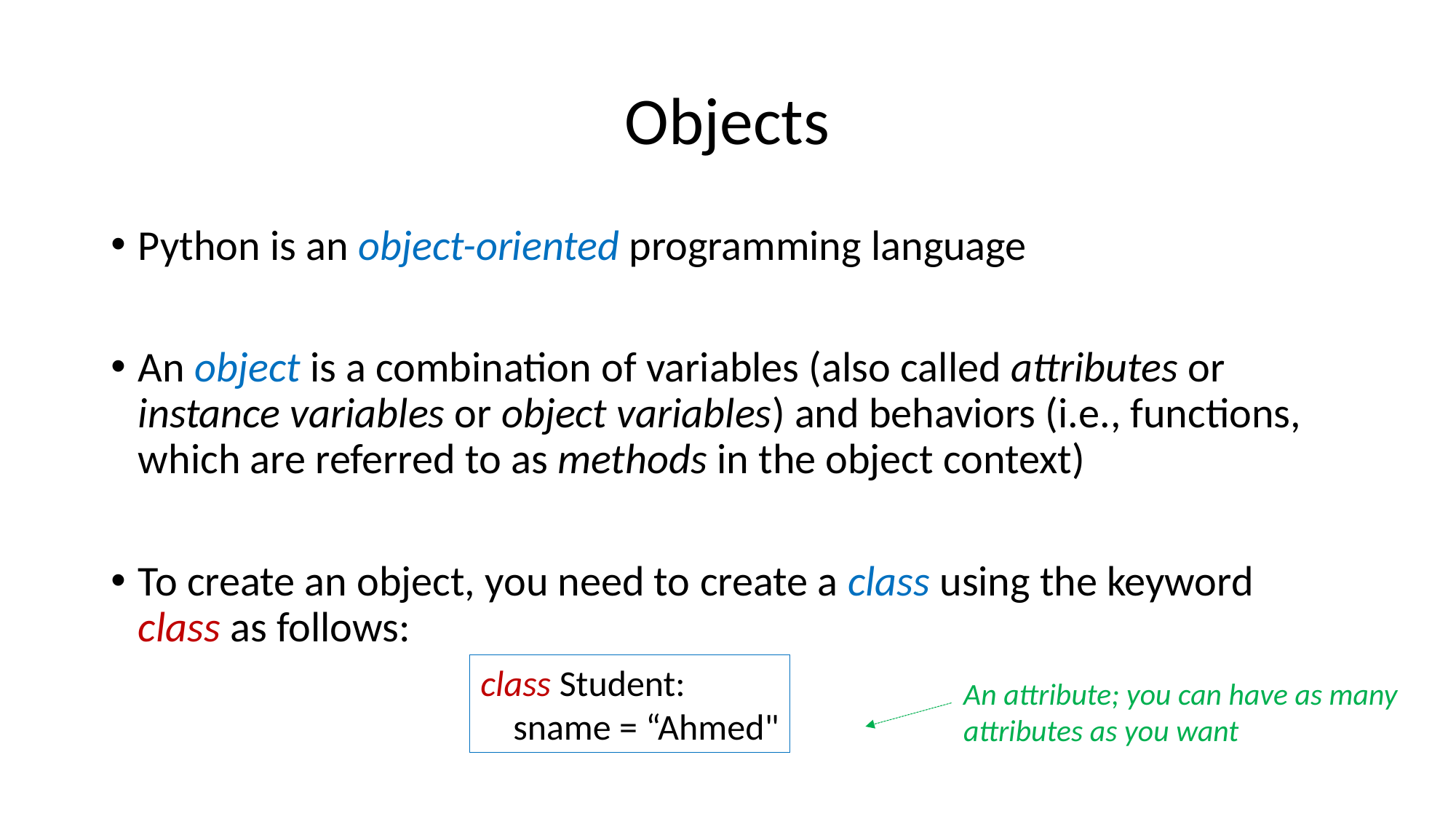

# Objects
Python is an object-oriented programming language

An object is a combination of variables (also called attributes or instance variables or object variables) and behaviors (i.e., functions, which are referred to as methods in the object context)

To create an object, you need to create a class using the keyword class as follows:
class Student:
    sname = “Ahmed"
An attribute; you can have as many
attributes as you want